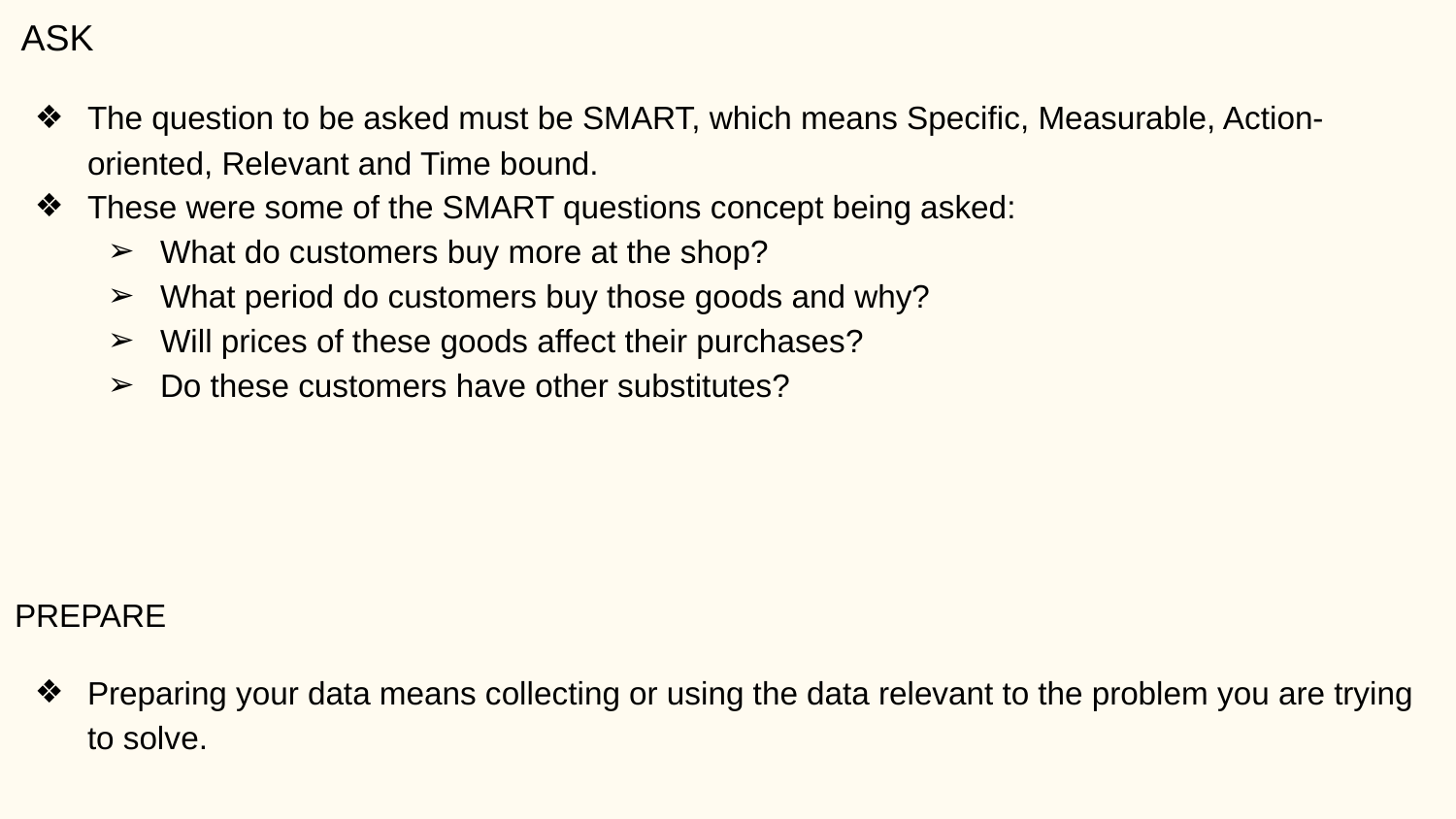

# ASK
The question to be asked must be SMART, which means Specific, Measurable, Action-oriented, Relevant and Time bound.
These were some of the SMART questions concept being asked:
What do customers buy more at the shop?
What period do customers buy those goods and why?
Will prices of these goods affect their purchases?
Do these customers have other substitutes?

PREPARE
Preparing your data means collecting or using the data relevant to the problem you are trying to solve.